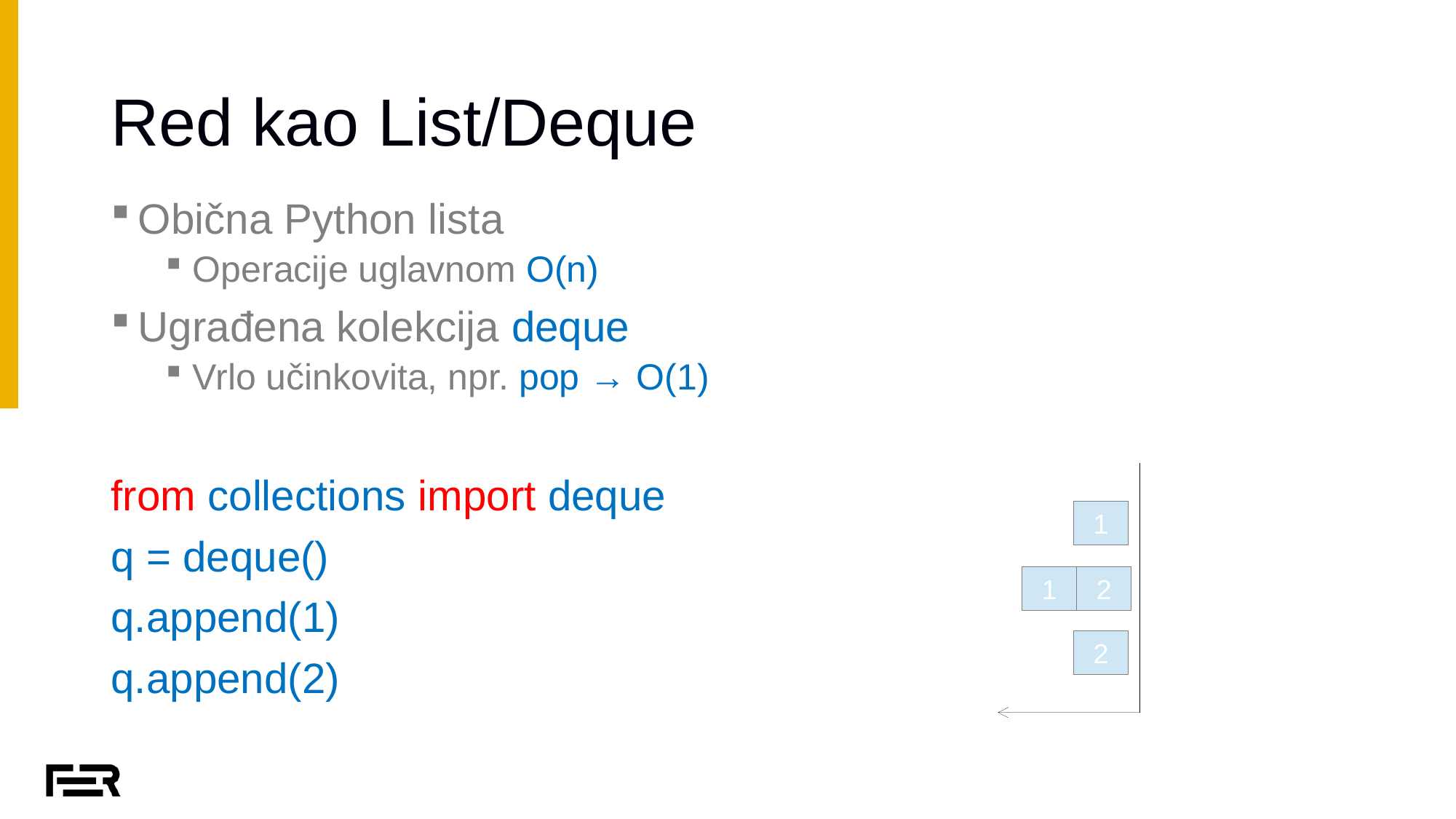

# Red kao List/Deque
Obična Python lista
Operacije uglavnom O(n)
Ugrađena kolekcija deque
Vrlo učinkovita, npr. pop → O(1)

from collections import deque
q = deque()
q.append(1)
q.append(2)

1
1
2
2